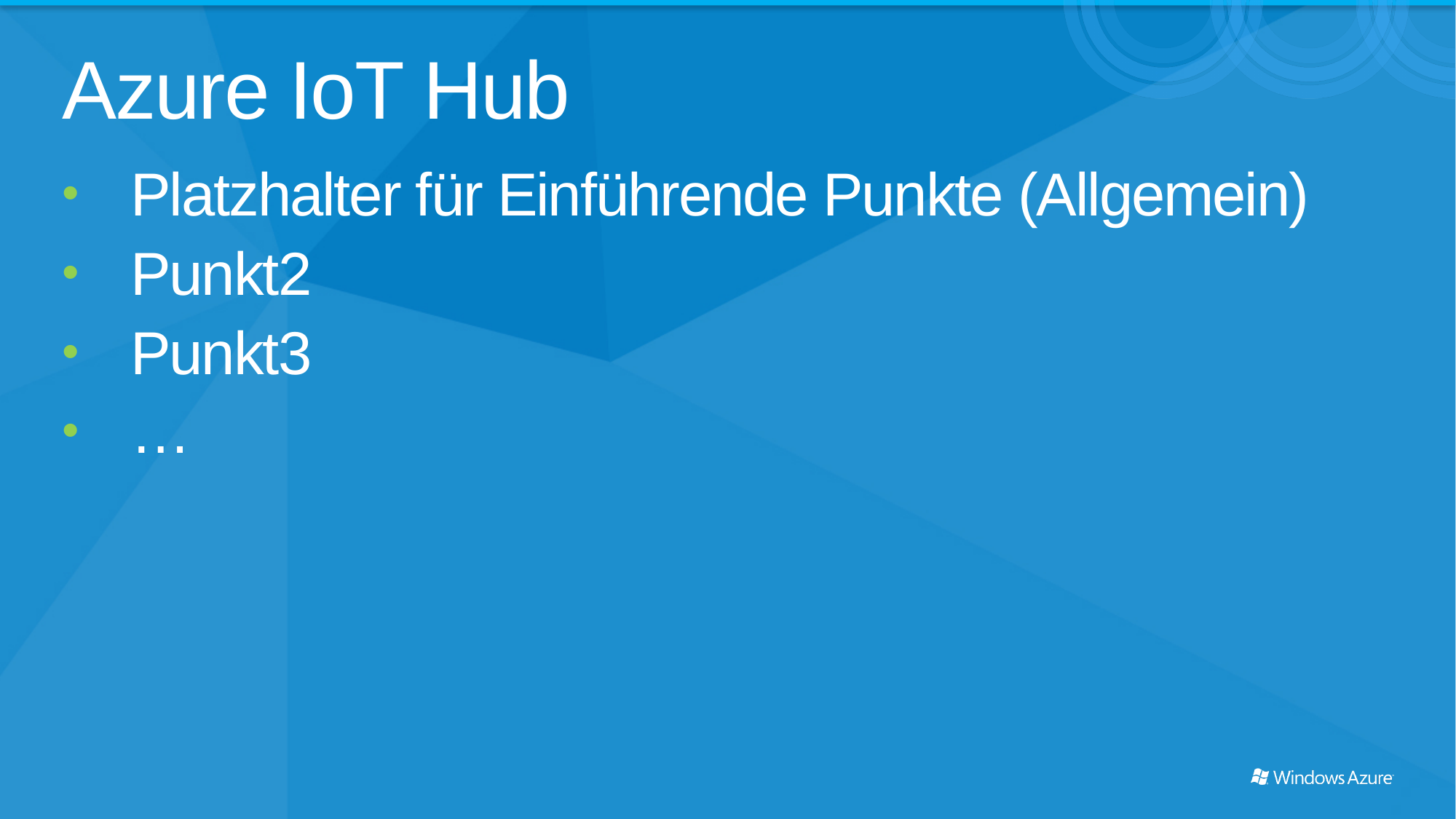

# Azure IoT Hub
Platzhalter für Einführende Punkte (Allgemein)
Punkt2
Punkt3
…